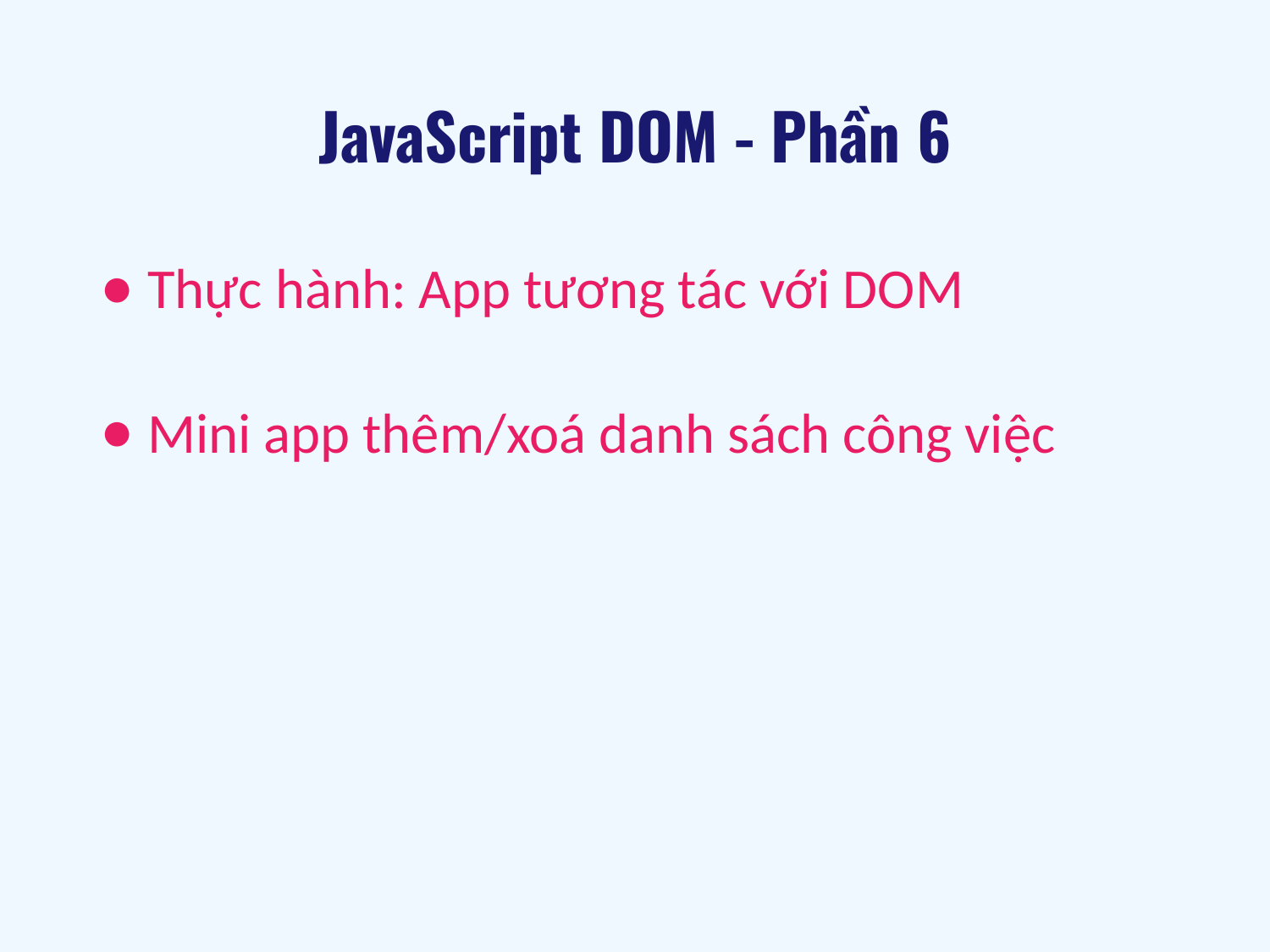

# JavaScript DOM - Phần 6
Thực hành: App tương tác với DOM

Mini app thêm/xoá danh sách công việc